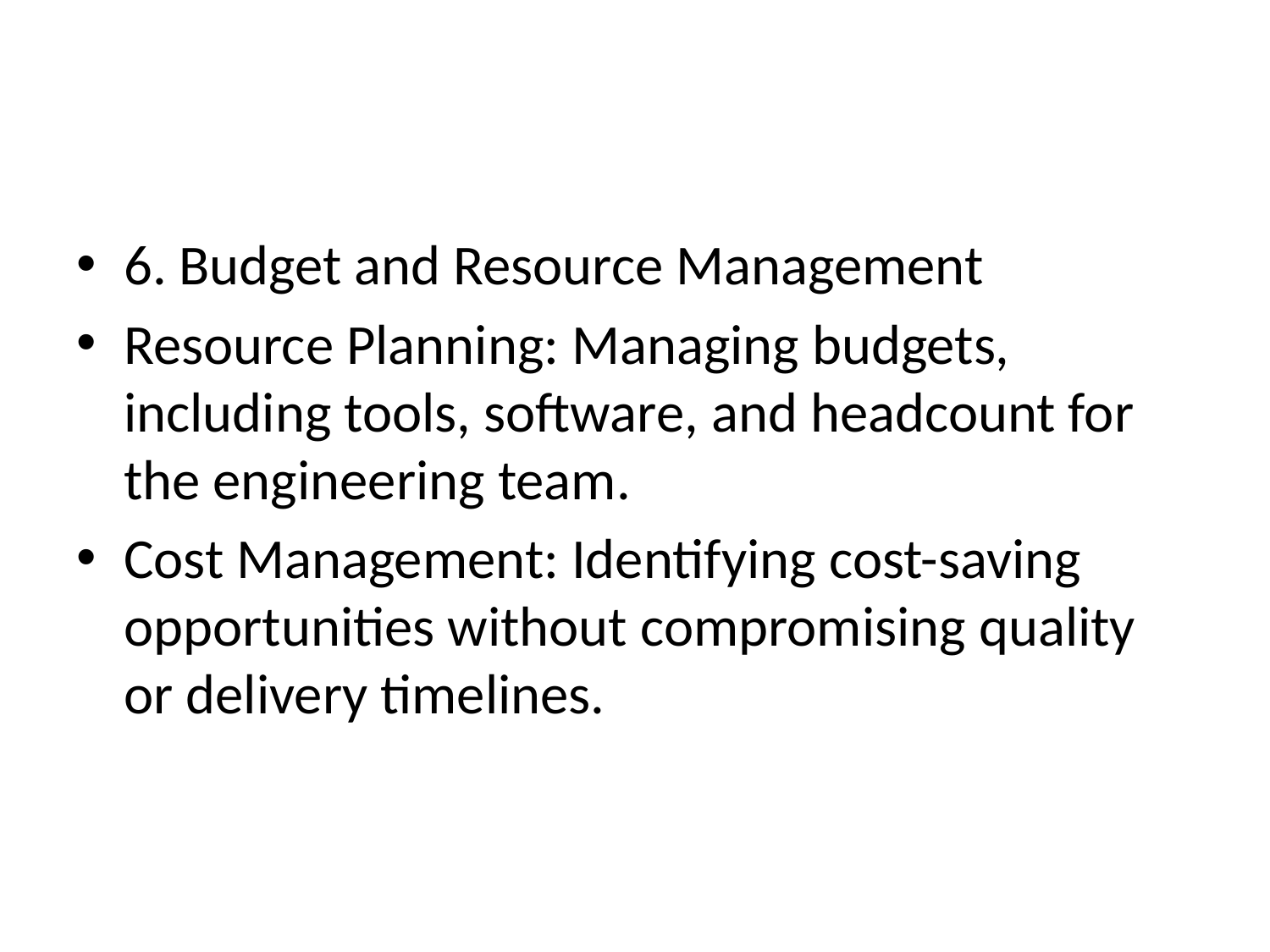

#
6. Budget and Resource Management
Resource Planning: Managing budgets, including tools, software, and headcount for the engineering team.
Cost Management: Identifying cost-saving opportunities without compromising quality or delivery timelines.